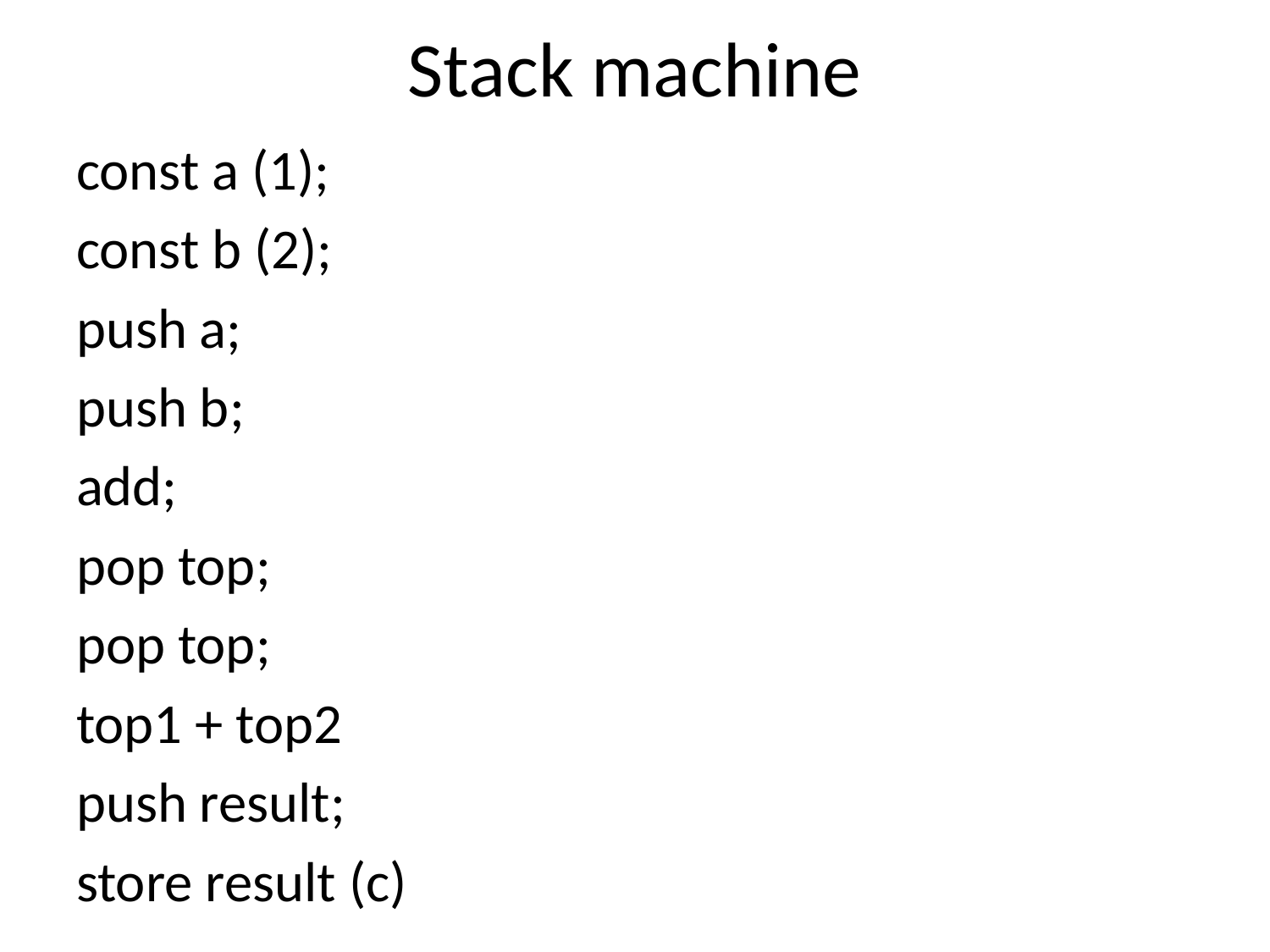

# Stack machine
const a (1);
const b (2);
push a;
push b;
add;
pop top;
pop top;
top1 + top2
push result;
store result (c)